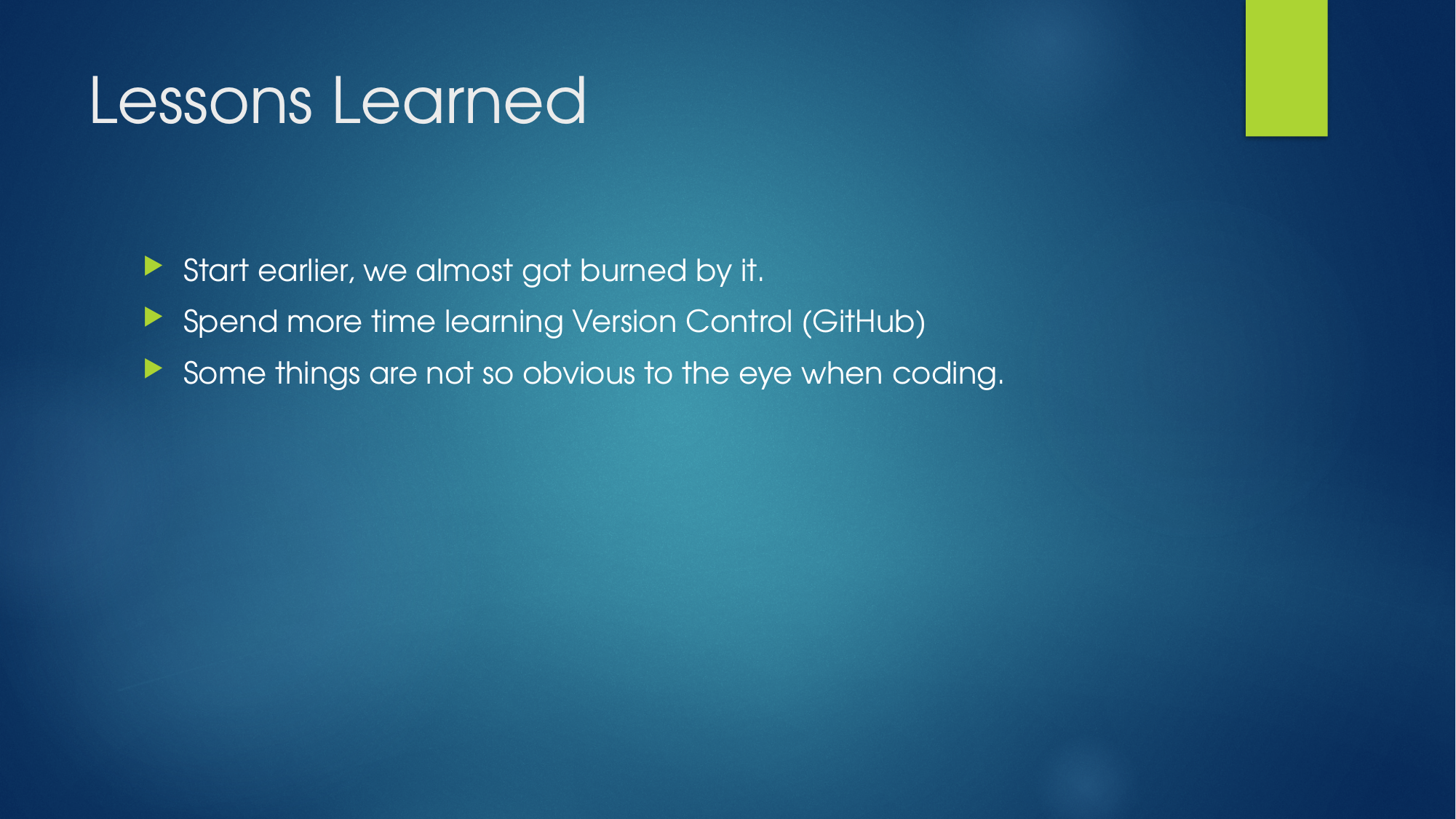

# Lessons Learned
Start earlier, we almost got burned by it.
Spend more time learning Version Control (GitHub)
Some things are not so obvious to the eye when coding.